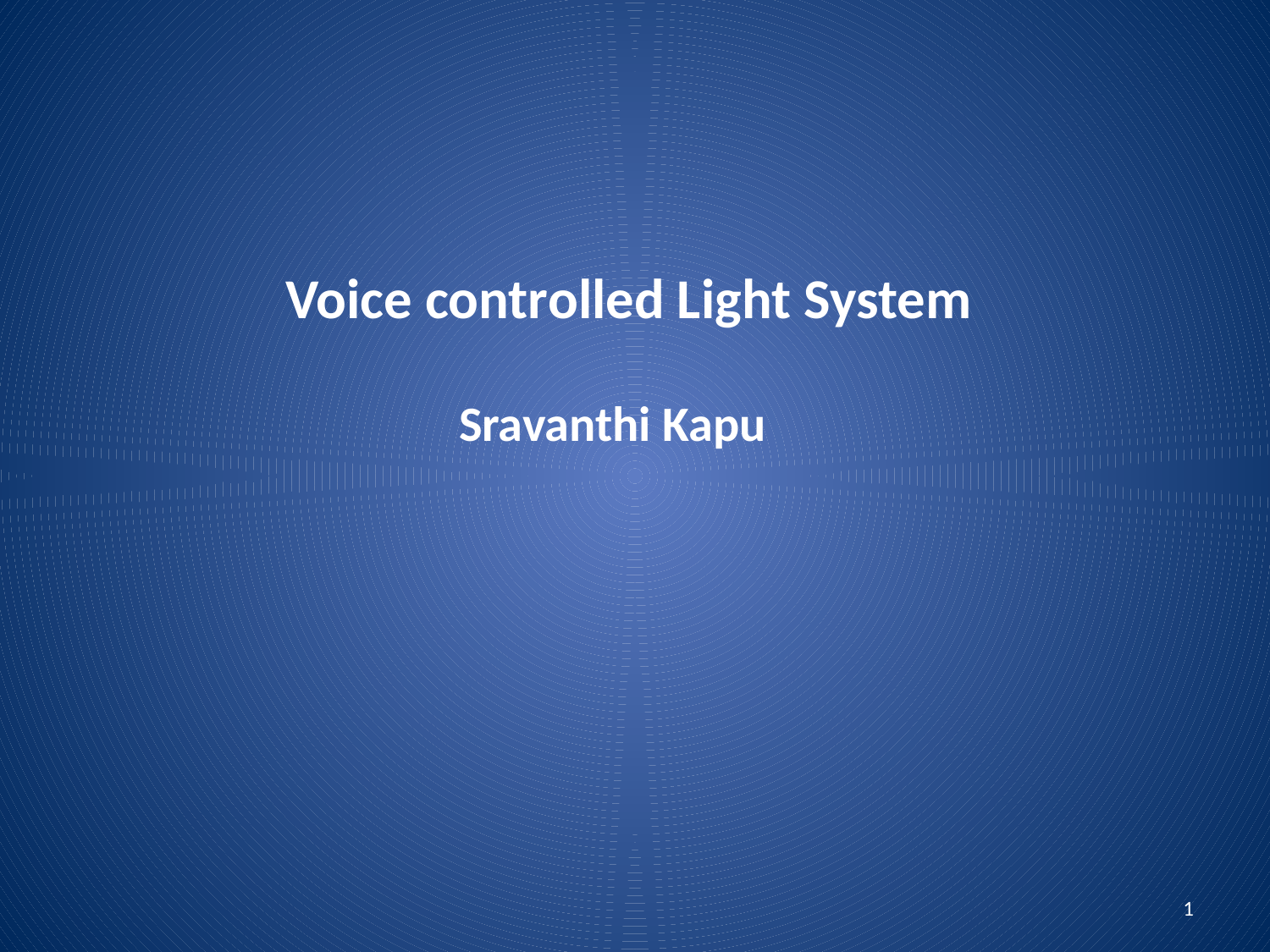

Voice controlled Light System
Sravanthi Kapu
1